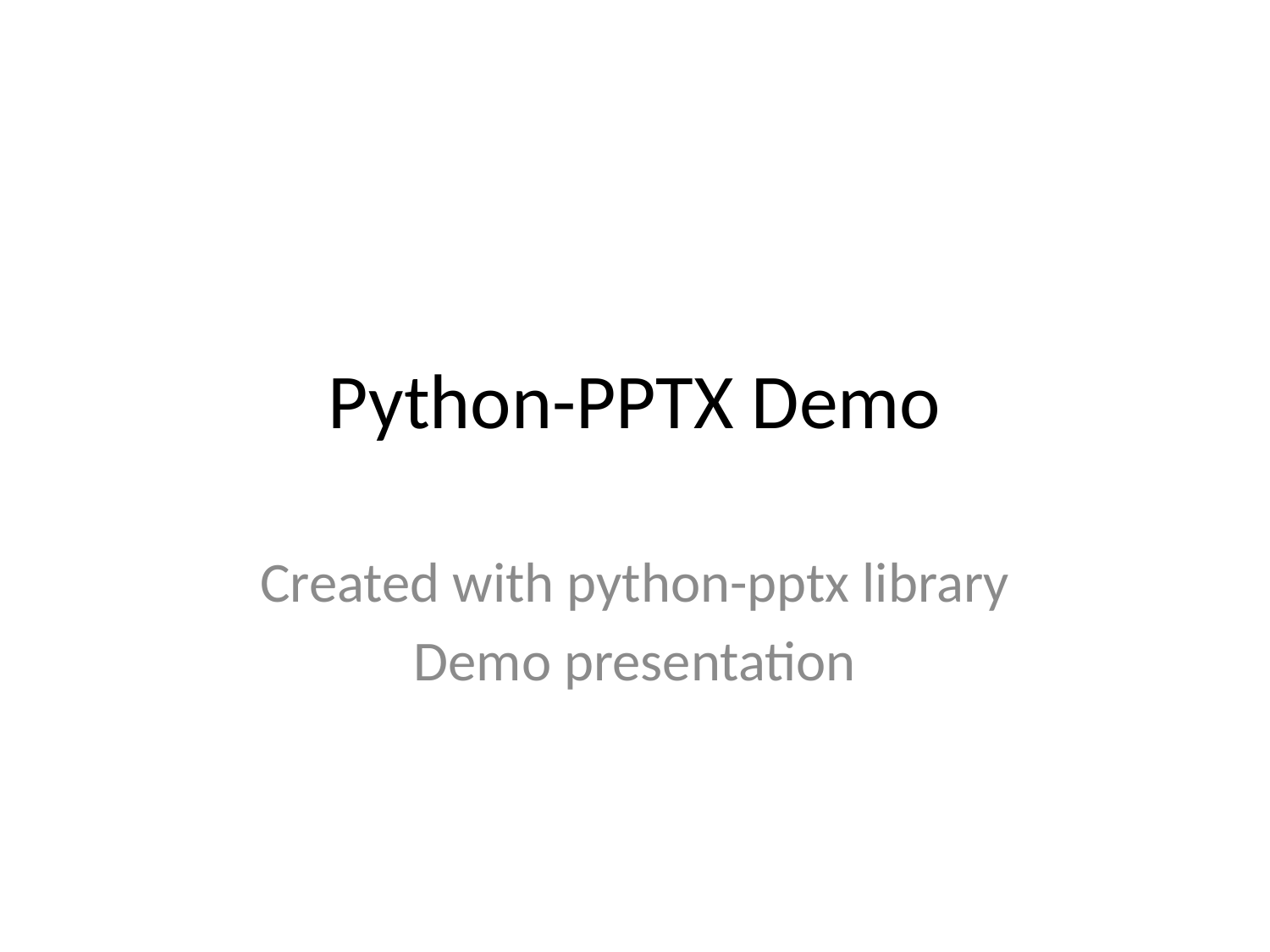

# Python-PPTX Demo
Created with python-pptx library
Demo presentation